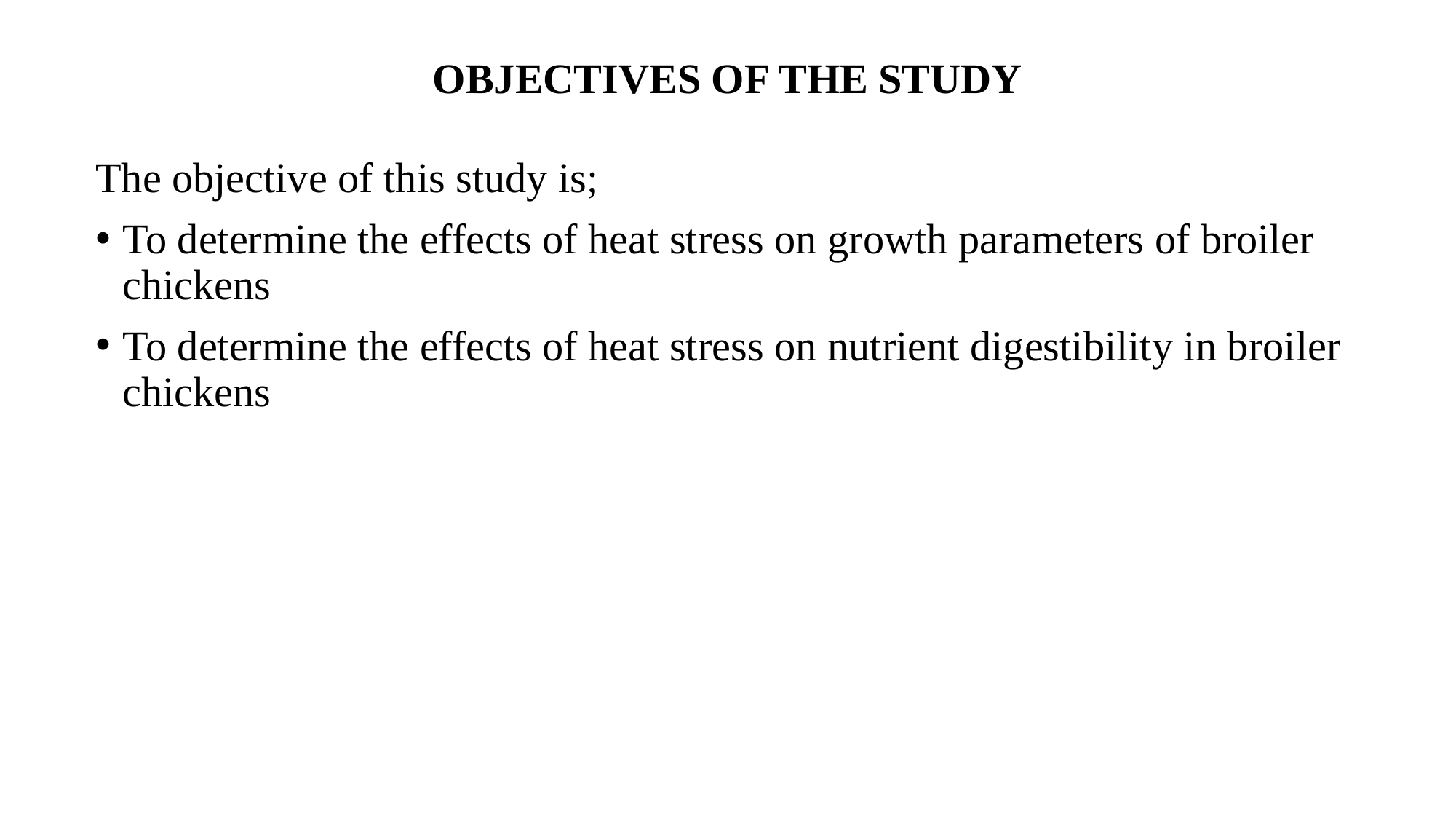

# OBJECTIVES OF THE STUDY
The objective of this study is;
To determine the effects of heat stress on growth parameters of broiler chickens
To determine the effects of heat stress on nutrient digestibility in broiler chickens